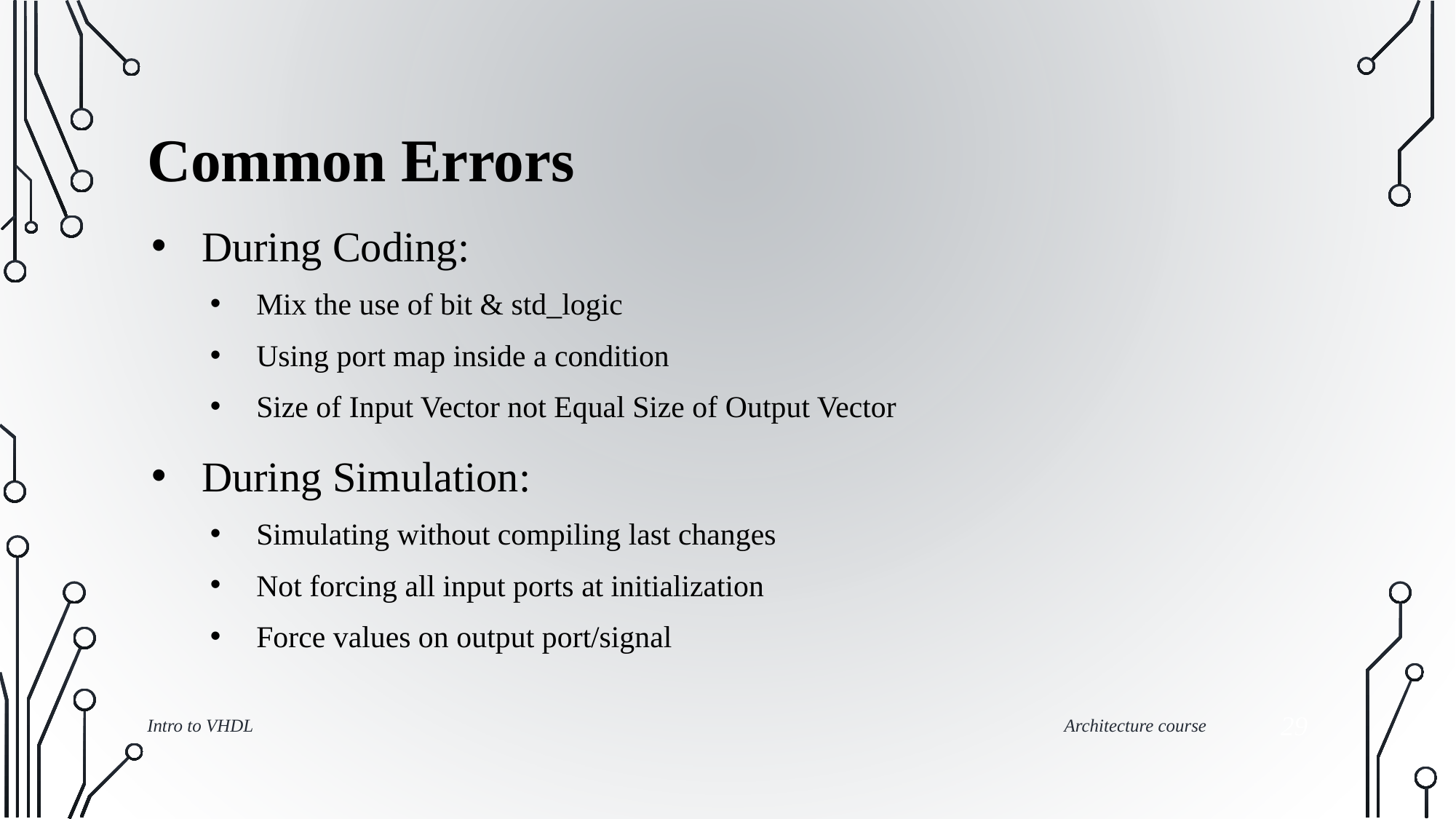

# Common Errors
During Coding:
Mix the use of bit & std_logic
Using port map inside a condition
Size of Input Vector not Equal Size of Output Vector
During Simulation:
Simulating without compiling last changes
Not forcing all input ports at initialization
Force values on output port/signal

Intro to VHDL
Architecture course
29